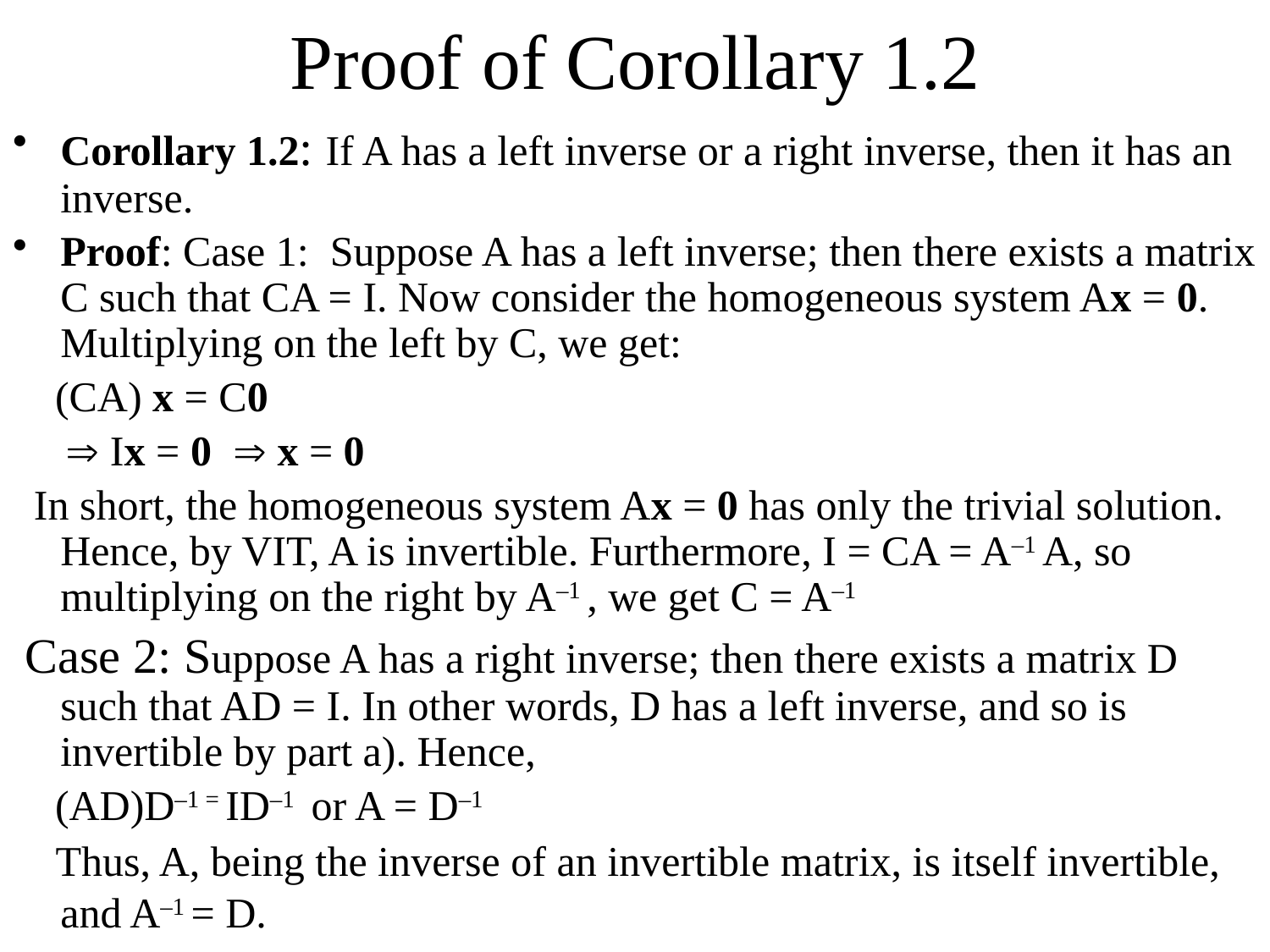

# Proof of Corollary 1.2
Corollary 1.2: If A has a left inverse or a right inverse, then it has an inverse.
Proof: Case 1:  Suppose A has a left inverse; then there exists a matrix C such that CA = I. Now consider the homogeneous system Ax = 0. Multiplying on the left by C, we get:
    (CA) x = C0
     ⇒ Ix = 0  ⇒ x = 0
  In short, the homogeneous system Ax = 0 has only the trivial solution. Hence, by VIT, A is invertible. Furthermore, I = CA = A–1 A, so multiplying on the right by A–1 , we get C = A–1
 Case 2: Suppose A has a right inverse; then there exists a matrix D such that AD = I. In other words, D has a left inverse, and so is invertible by part a). Hence,
    (AD)D–1 = ID–1  or A = D–1
       Thus, A, being the inverse of an invertible matrix, is itself invertible, and A–1 = D.